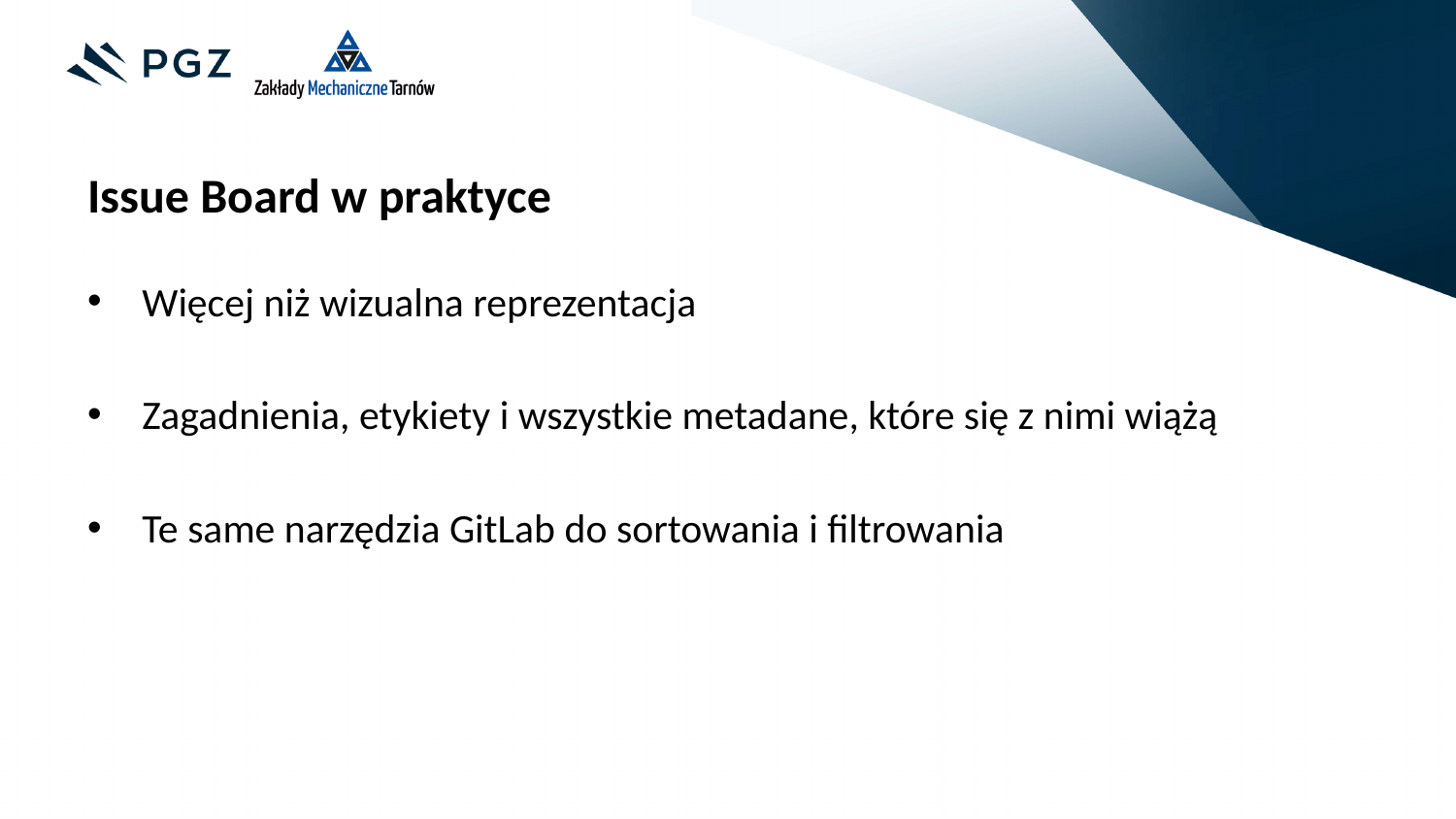

Issue Board w praktyce

Więcej niż wizualna reprezentacja

Zagadnienia, etykiety i wszystkie metadane, które się z nimi wiążą

Te same narzędzia GitLab do sortowania i filtrowania